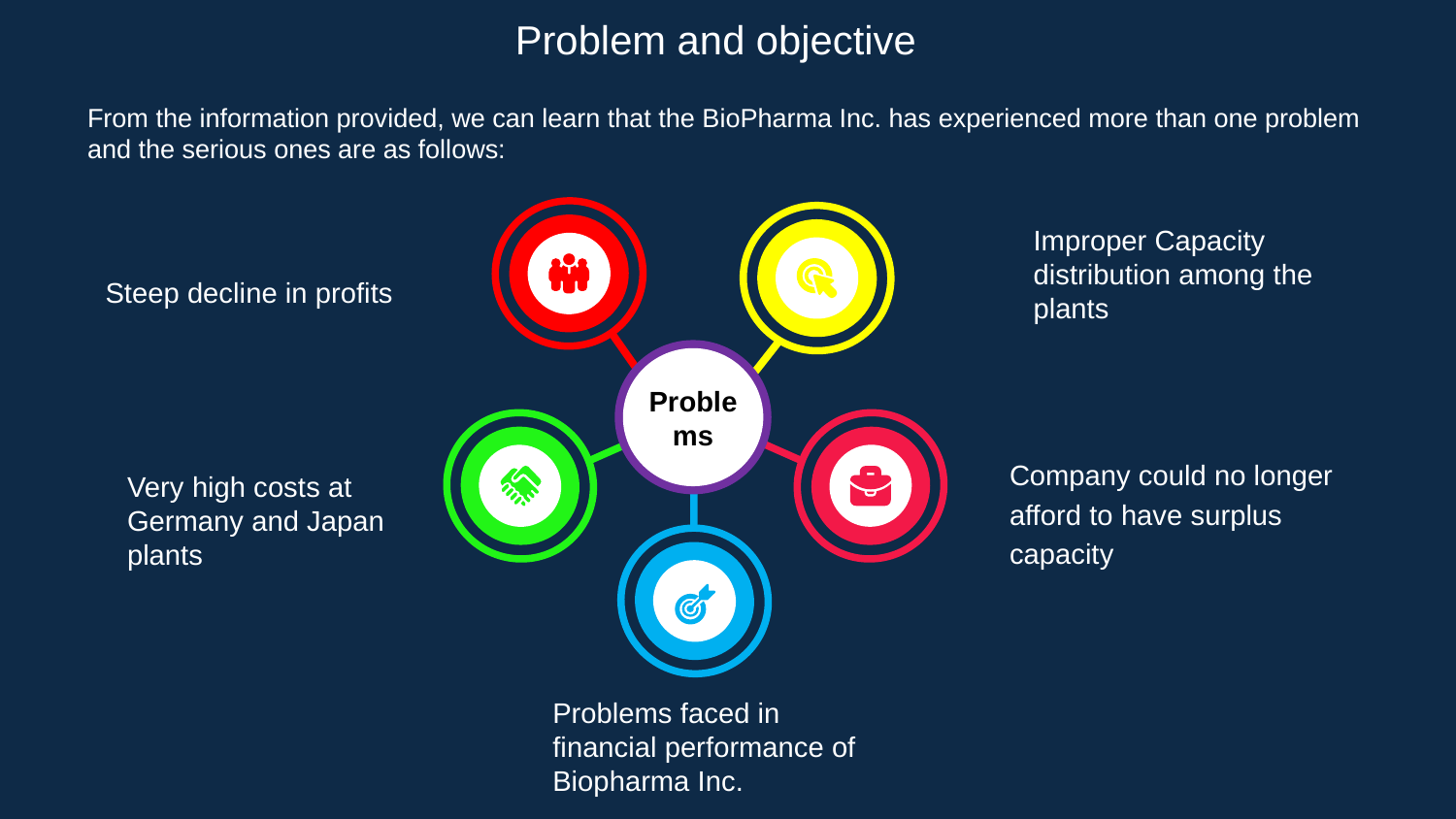

# Problem and objective
From the information provided, we can learn that the BioPharma Inc. has experienced more than one problem and the serious ones are as follows:

Problems

Improper Capacity distribution among the plants
Steep decline in profits
Company could no longer afford to have surplus capacity
Very high costs at Germany and Japan plants
Problems faced in financial performance of Biopharma Inc.